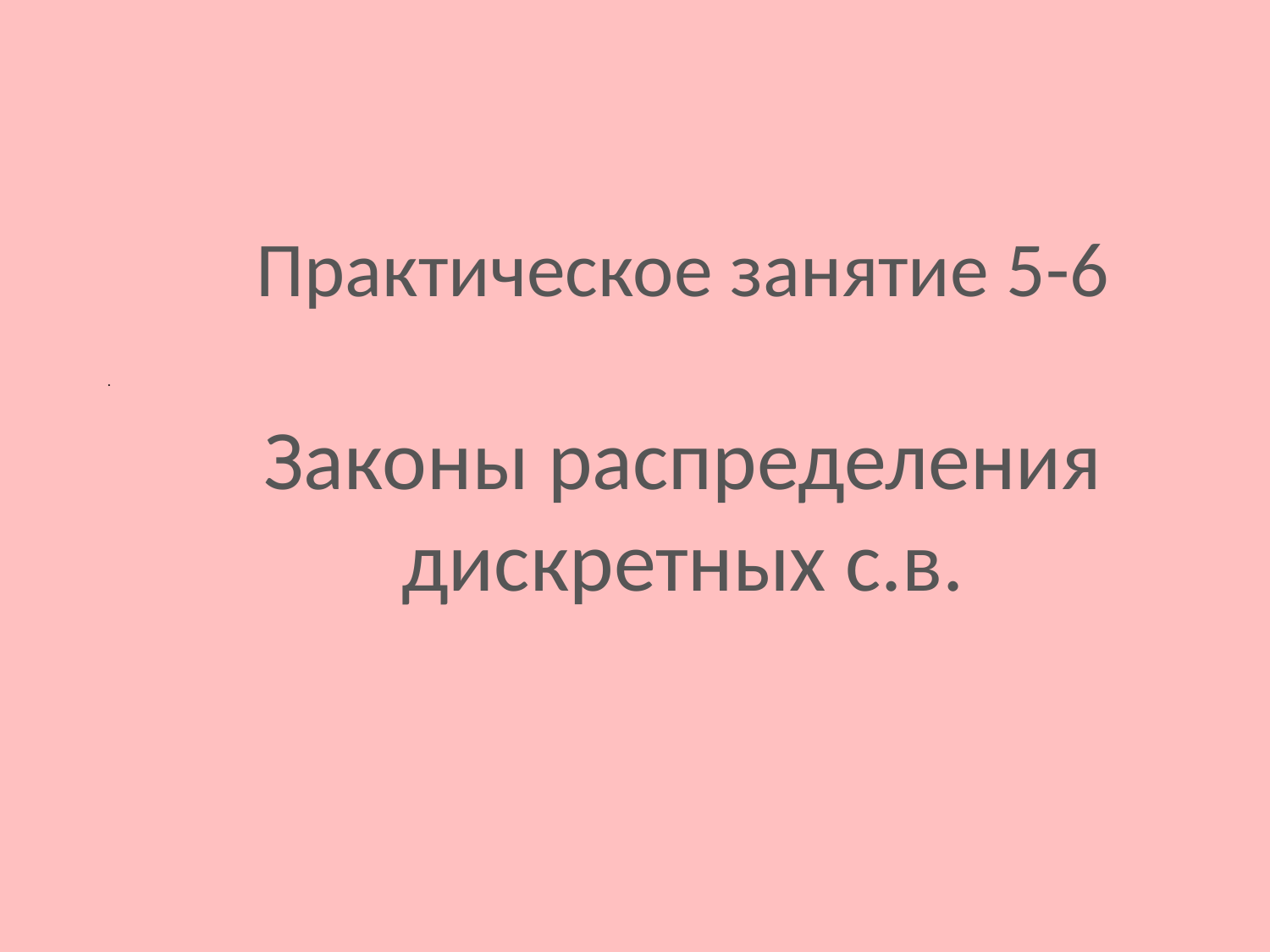

# Практическое занятие 5-6 Законы распределения дискретных с.в.
.